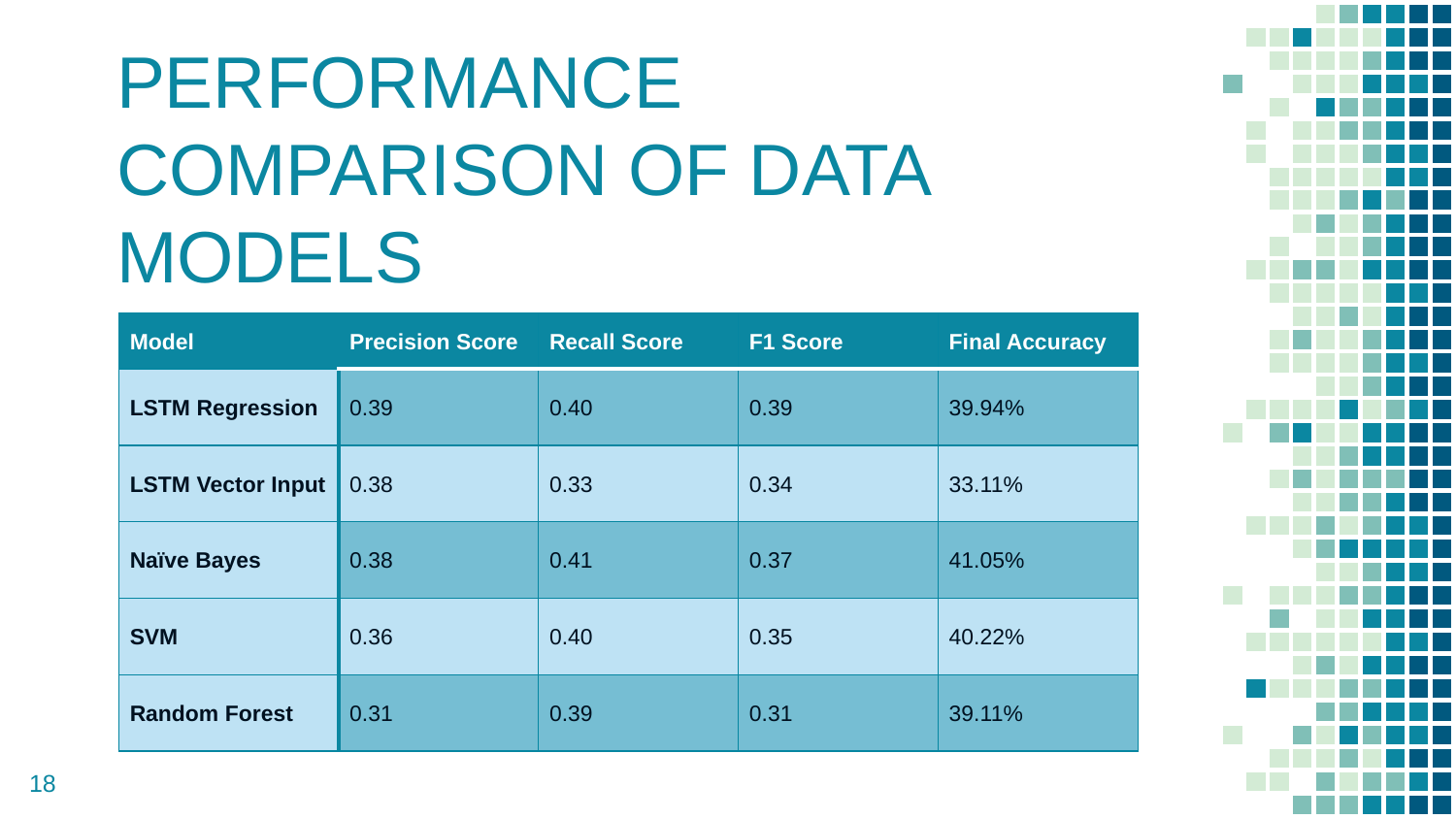

# PERFORMANCE COMPARISON OF DATA MODELS
| Model | Precision Score | Recall Score | F1 Score | Final Accuracy |
| --- | --- | --- | --- | --- |
| LSTM Regression | 0.39 | 0.40 | 0.39 | 39.94% |
| LSTM Vector Input | 0.38 | 0.33 | 0.34 | 33.11% |
| Naïve Bayes | 0.38 | 0.41 | 0.37 | 41.05% |
| SVM | 0.36 | 0.40 | 0.35 | 40.22% |
| Random Forest | 0.31 | 0.39 | 0.31 | 39.11% |
18